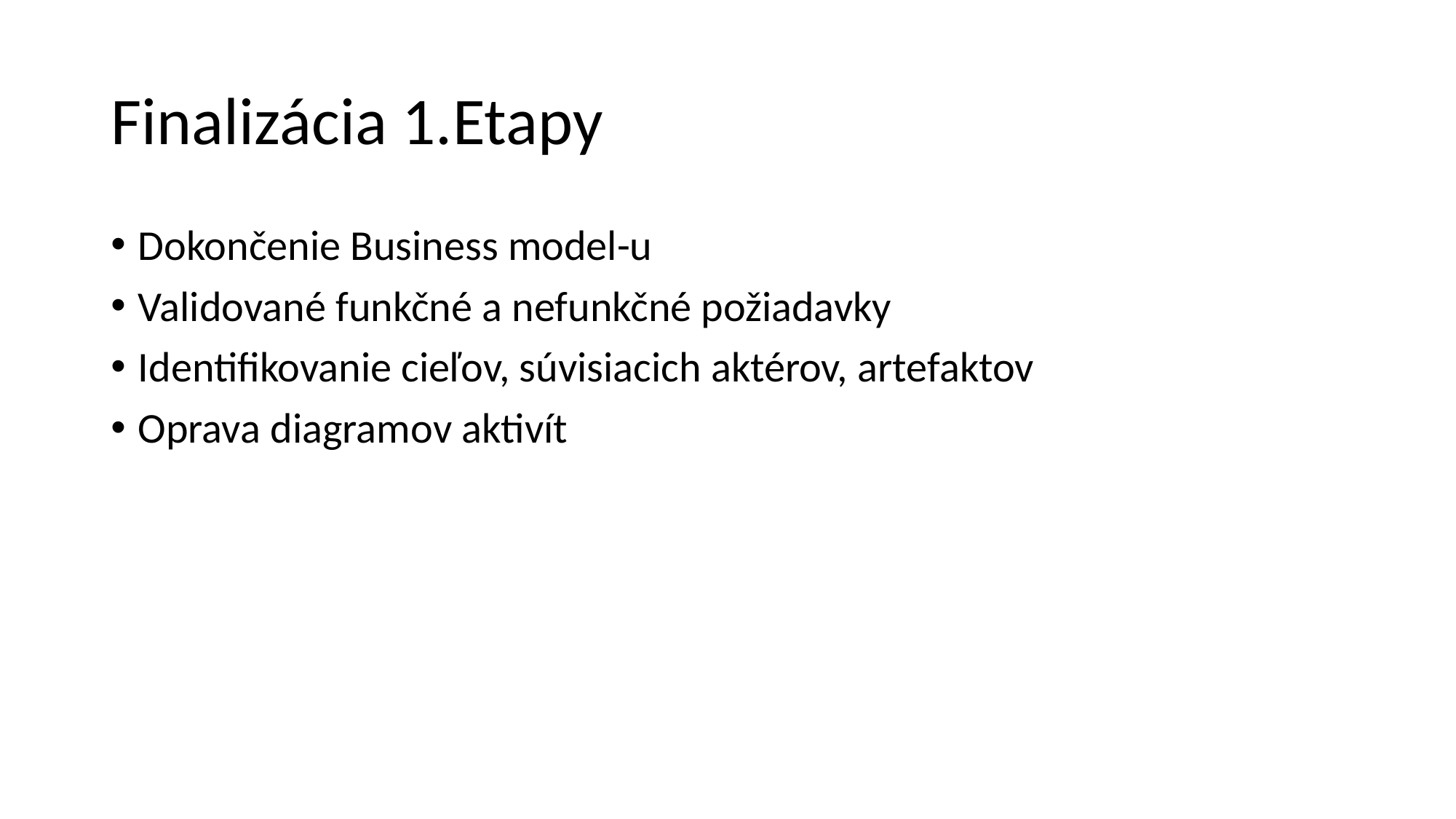

# Finalizácia 1.Etapy
Dokončenie Business model-u
Validované funkčné a nefunkčné požiadavky
Identifikovanie cieľov, súvisiacich aktérov, artefaktov
Oprava diagramov aktivít